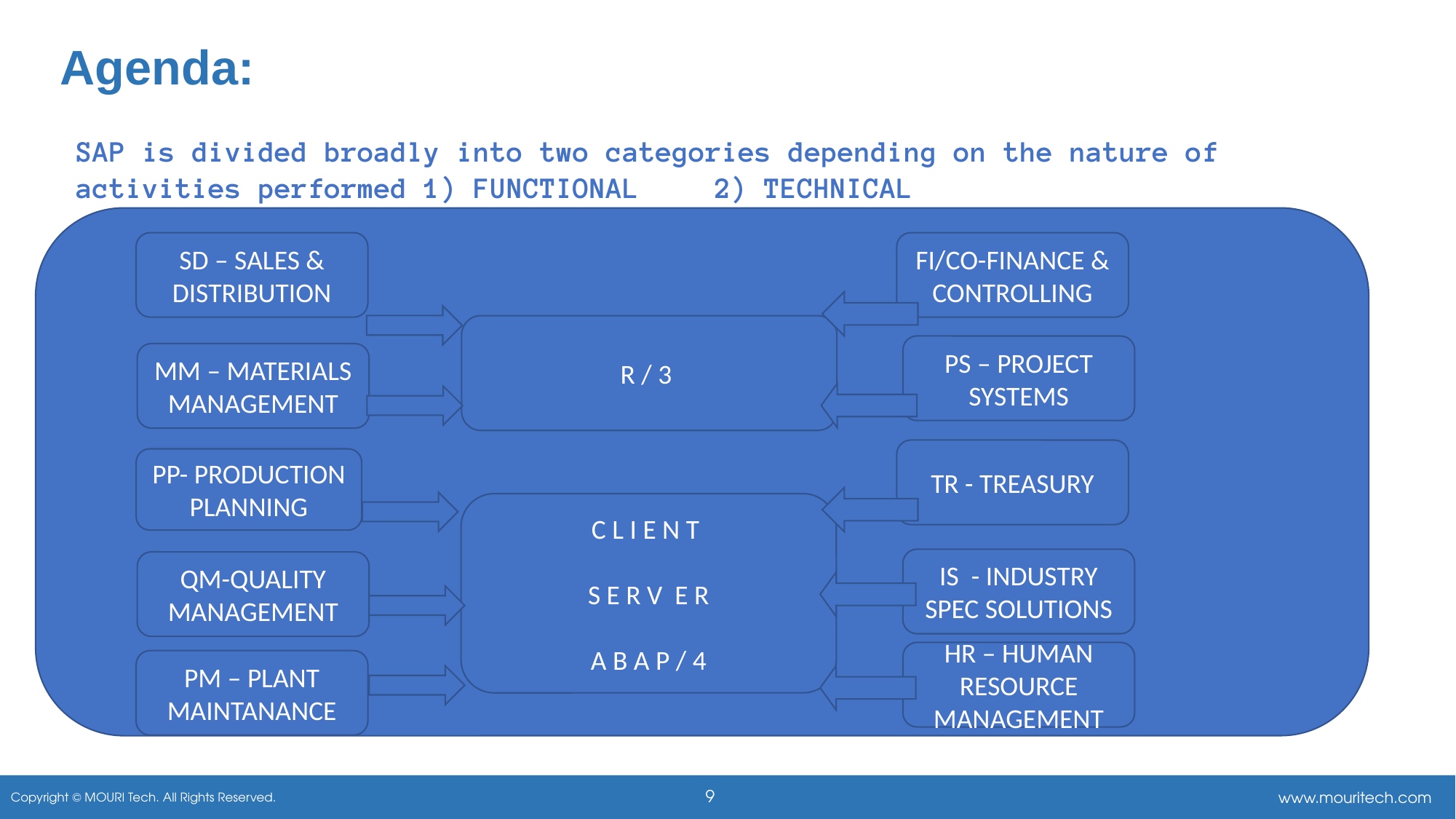

# Agenda:

 SAP is divided broadly into two categories depending on the nature of
 activities performed 1) FUNCTIONAL	2) TECHNICAL

SD – SALES & DISTRIBUTION
FI/CO-FINANCE & CONTROLLING

R / 3
PS – PROJECT SYSTEMS
MM – MATERIALS MANAGEMENT

TR - TREASURY
PP- PRODUCTION PLANNING

C L I E N T

S E R V  E R

A B A P / 4
IS  - INDUSTRY SPEC SOLUTIONS
QM-QUALITY MANAGEMENT

HR – HUMAN RESOURCE MANAGEMENT
PM – PLANT MAINTANANCE